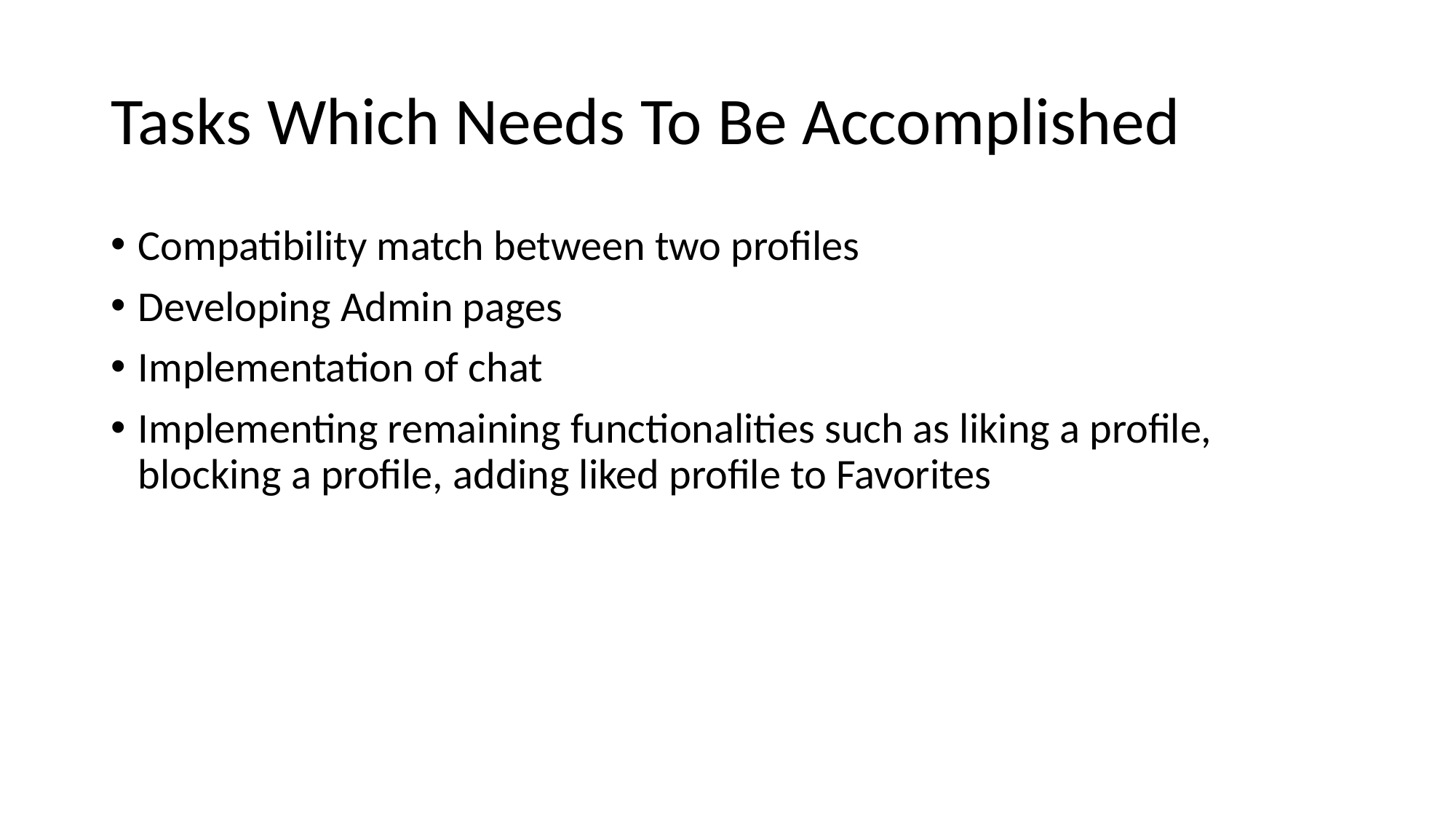

# Tasks Which Needs To Be Accomplished
Compatibility match between two profiles
Developing Admin pages
Implementation of chat
Implementing remaining functionalities such as liking a profile, blocking a profile, adding liked profile to Favorites